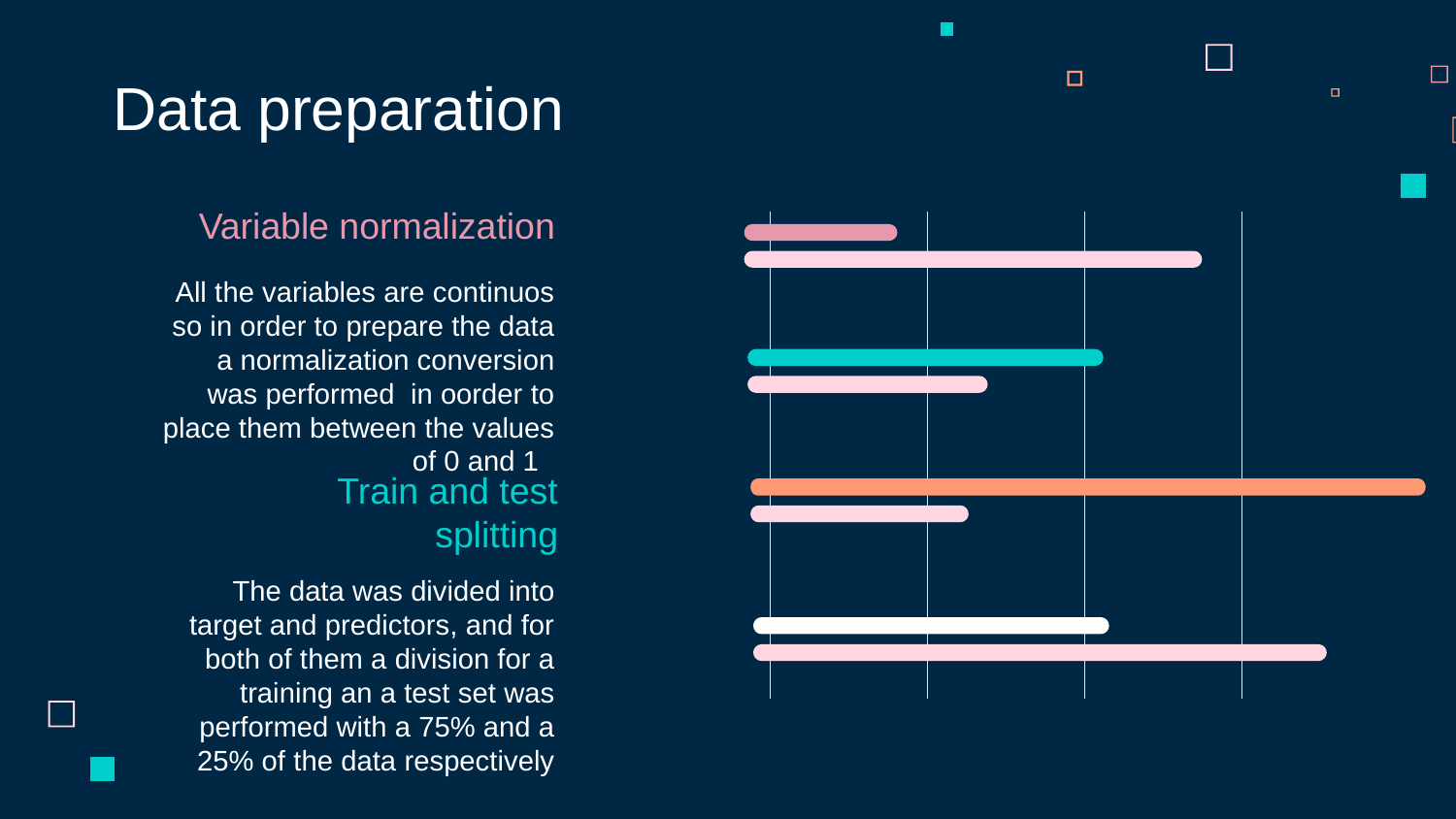

# Data preparation
Variable normalization

All the variables are continuos so in order to prepare the data a normalization conversion was performed  in oorder to place them between the values of 0 and 1

Train and test splitting
The data was divided into target and predictors, and for both of them a division for a training an a test set was performed with a 75% and a 25% of the data respectively